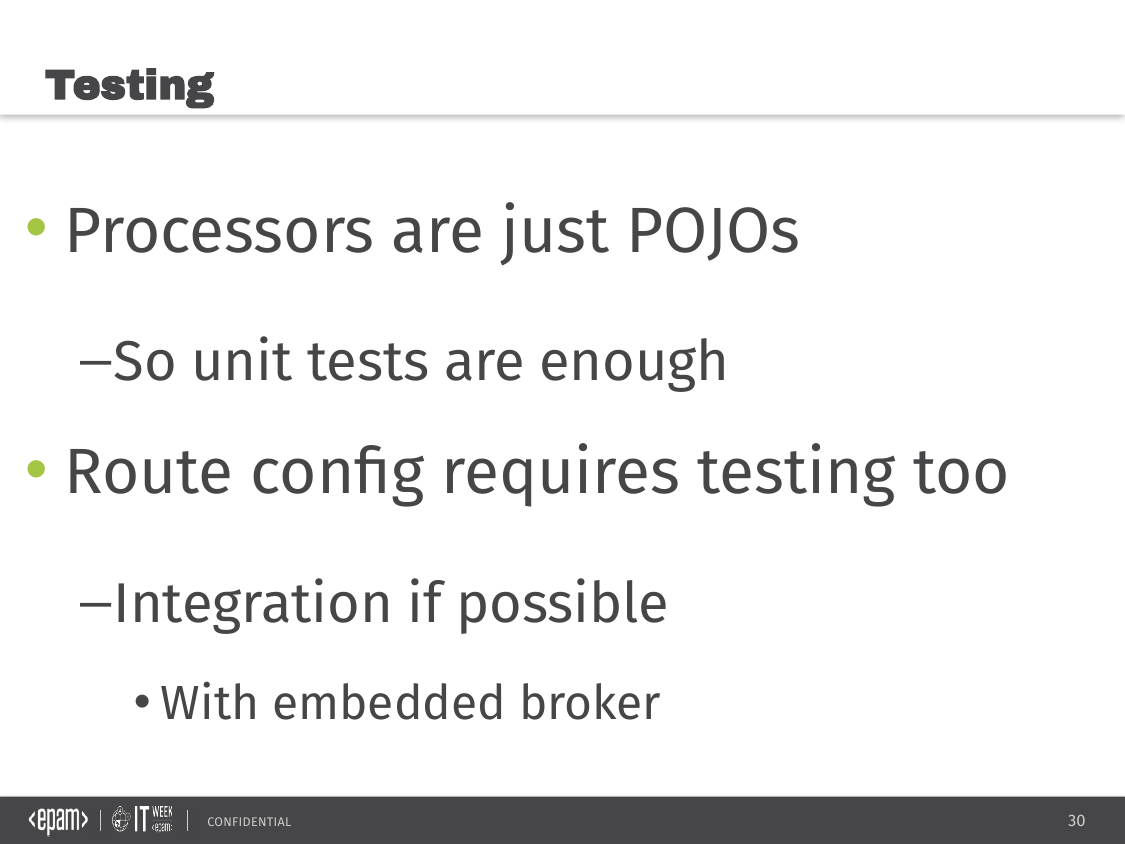

Testing

 Processors are just POJOs
So unit tests are enough
 Route config requires testing too
Integration if possible
With embedded broker